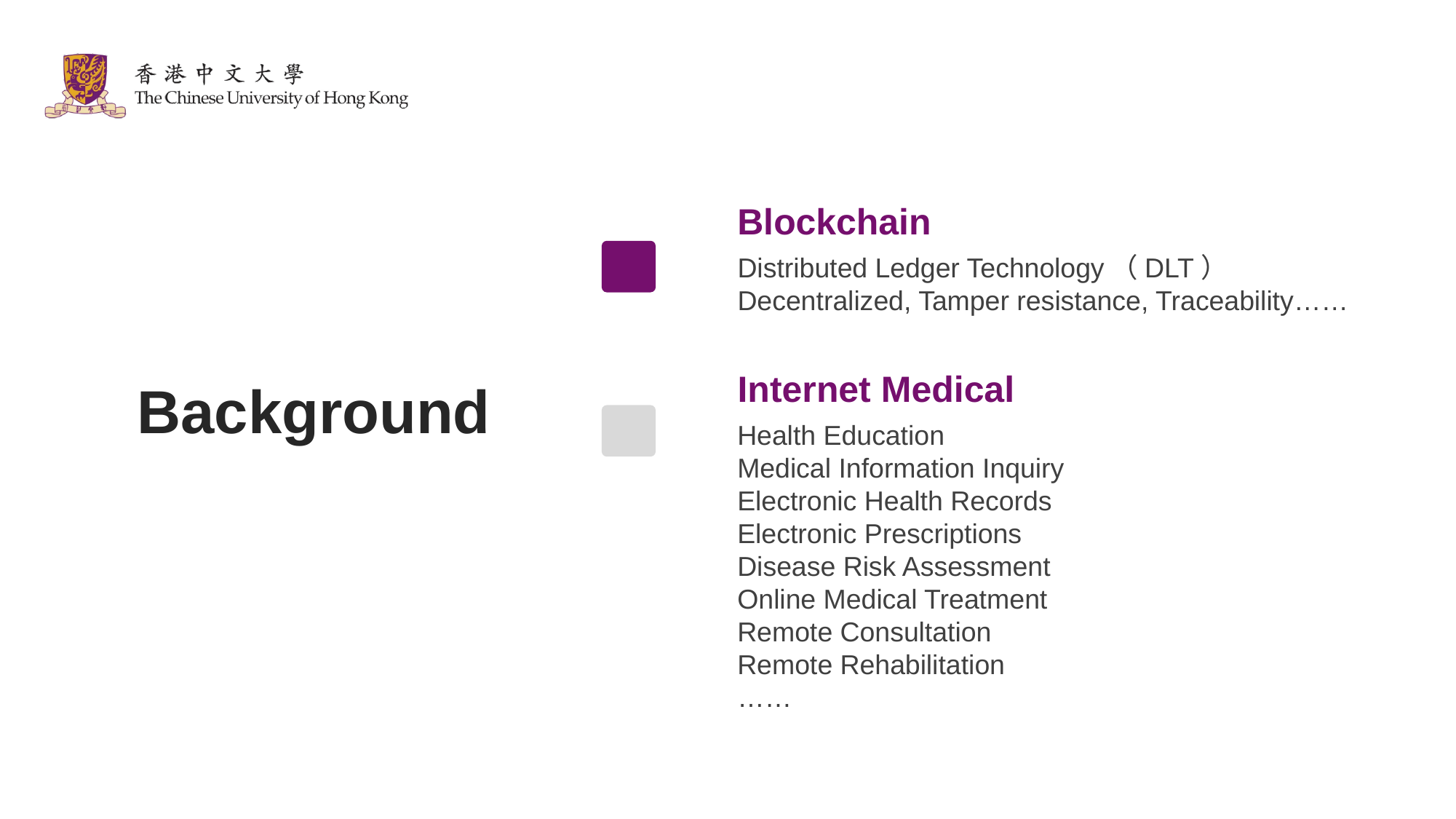

Blockchain

Distributed Ledger Technology（DLT）
Decentralized, Tamper resistance, Traceability……
Internet Medical
Background

Health Education
Medical Information Inquiry
Electronic Health Records
Electronic Prescriptions
Disease Risk Assessment
Online Medical Treatment
Remote Consultation
Remote Rehabilitation
……